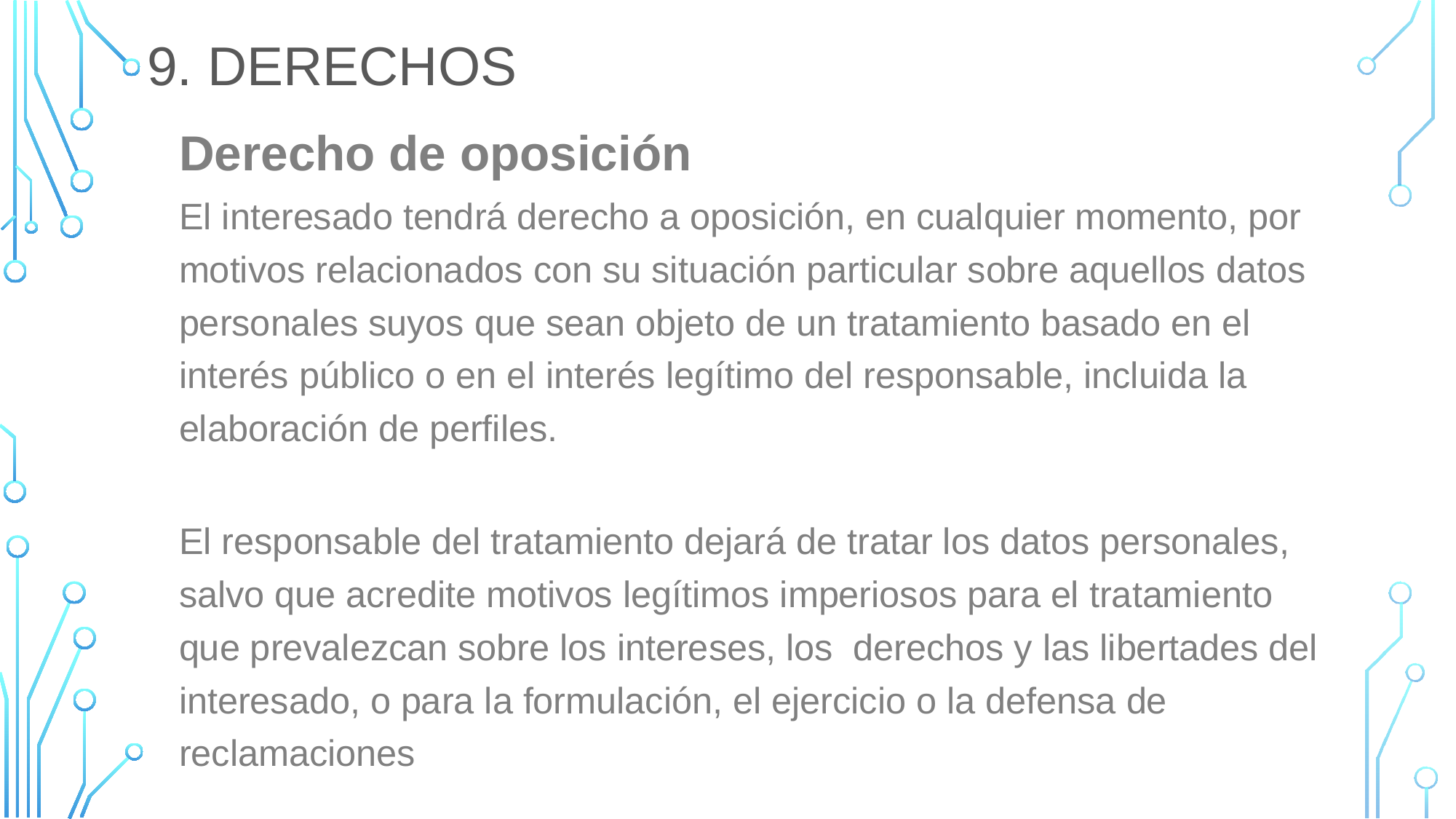

# 9. derechos
Derecho de oposición
El interesado tendrá derecho a oposición, en cualquier momento, por motivos relacionados con su situación particular sobre aquellos datos personales suyos que sean objeto de un tratamiento basado en el interés público o en el interés legítimo del responsable, incluida la elaboración de perfiles.

El responsable del tratamiento dejará de tratar los datos personales, salvo que acredite motivos legítimos imperiosos para el tratamiento que prevalezcan sobre los intereses, los  derechos y las libertades del interesado, o para la formulación, el ejercicio o la defensa de reclamaciones